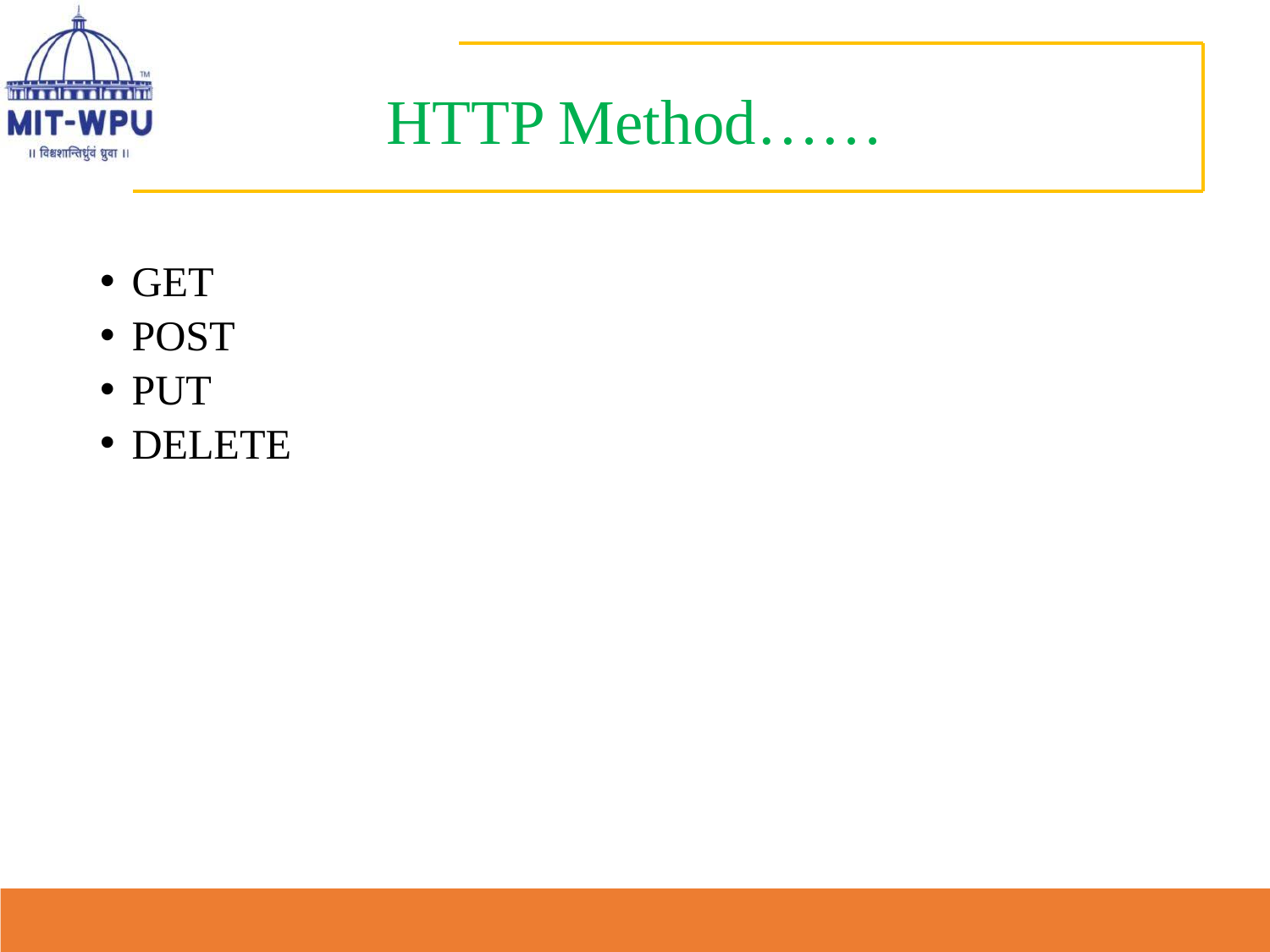

# HTTP Method……
GET
POST
PUT
DELETE